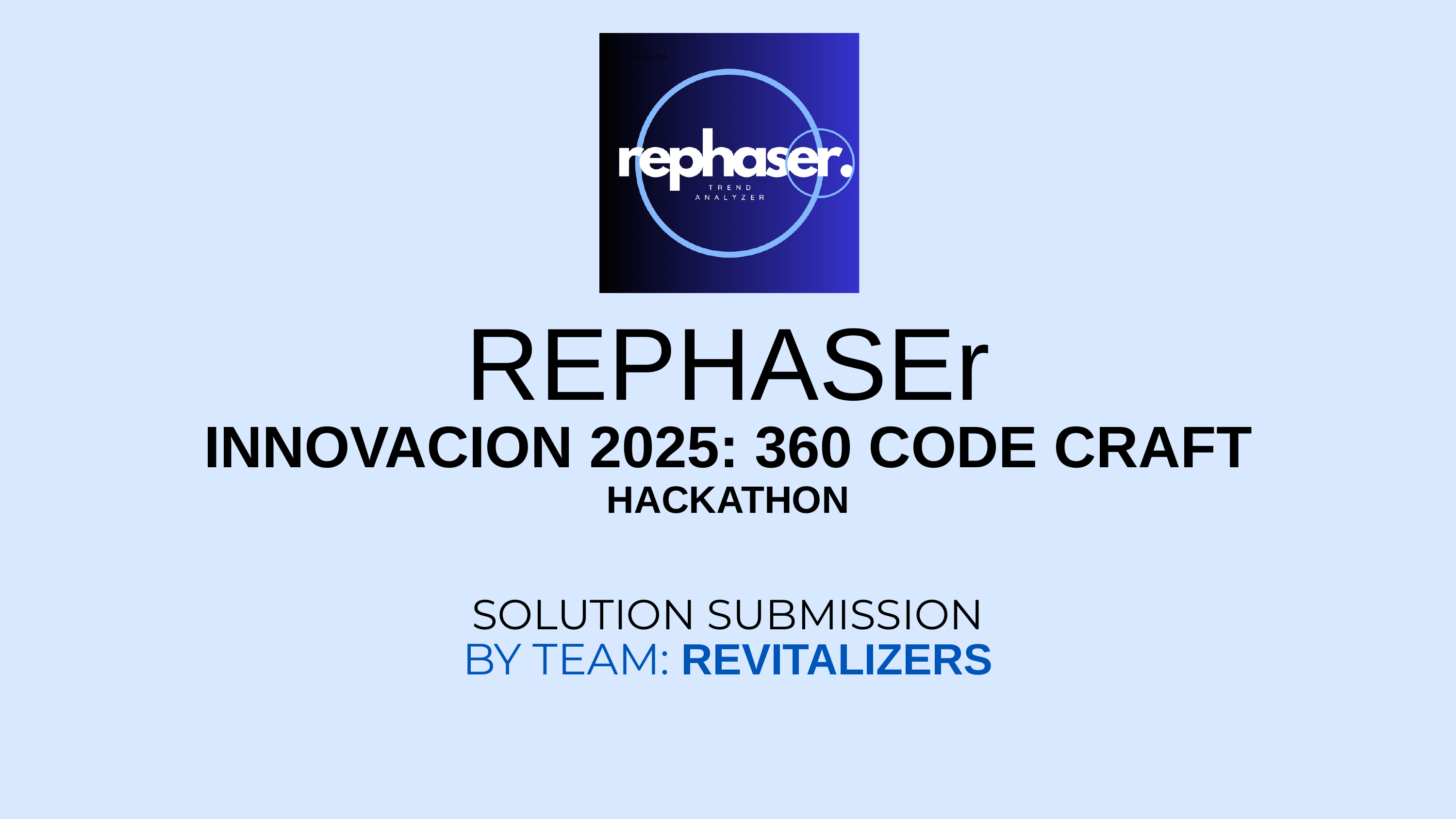

REPHASEr
INNOVACION 2025: 360 CODE CRAFT
HACKATHON
SOLUTION SUBMISSION
BY TEAM: REVITALIZERS